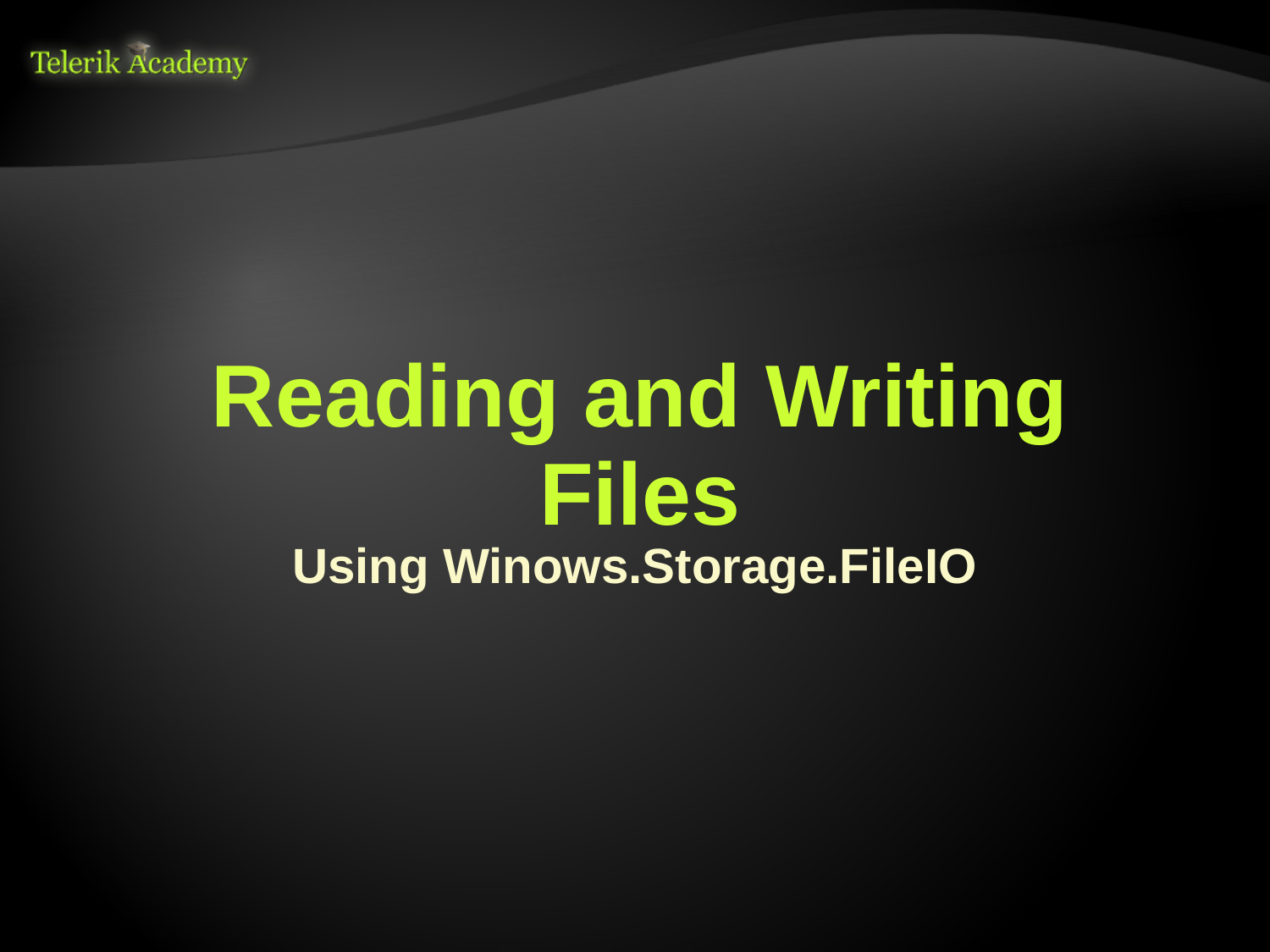

# Reading and Writing Files
Using Winows.Storage.FileIO